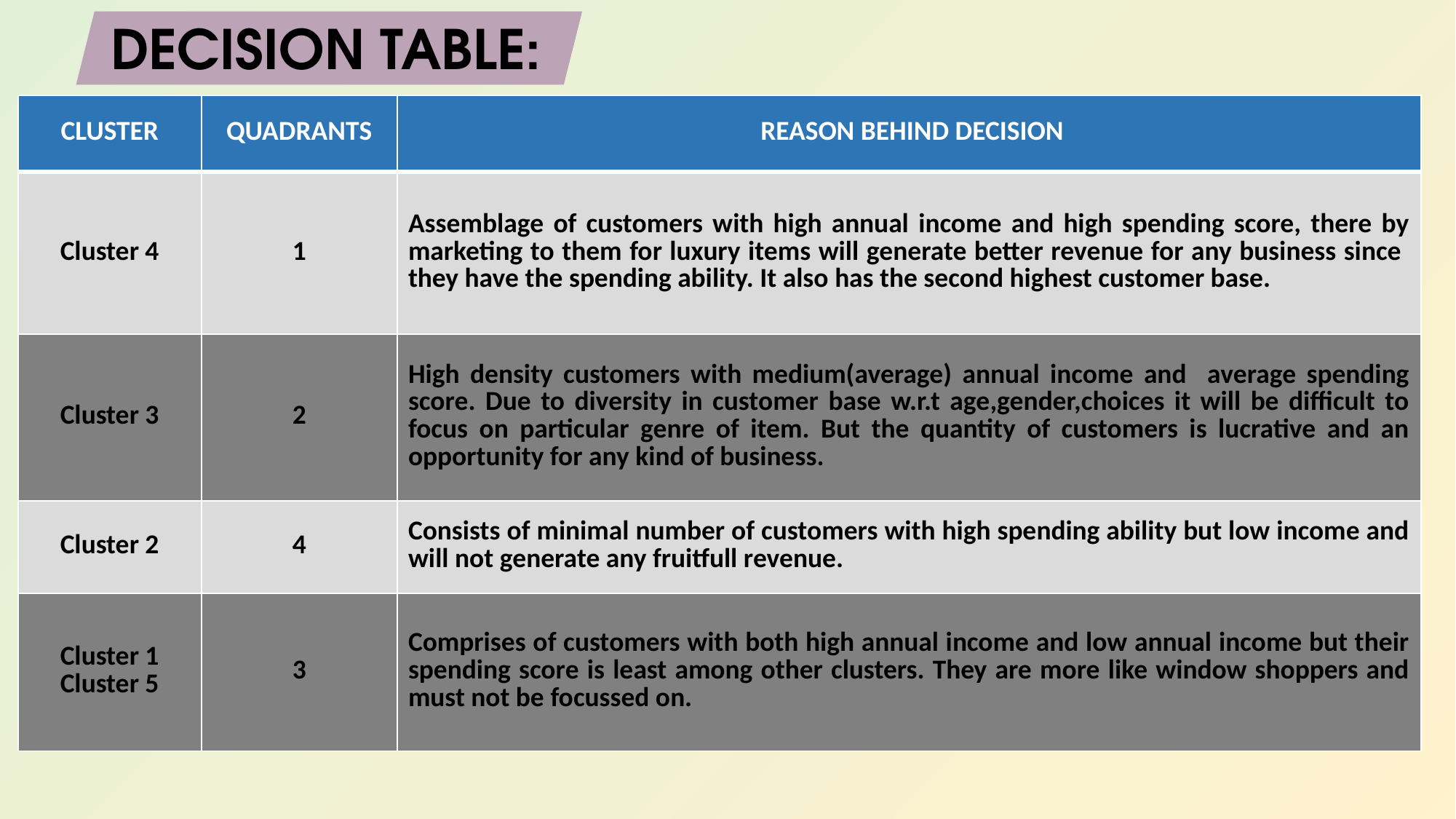

# DECISION TABLE:

| CLUSTER | QUADRANTS | REASON BEHIND DECISION |
| --- | --- | --- |
| Cluster 4 | 1 | Assemblage of customers with high annual income and high spending score, there by marketing to them for luxury items will generate better revenue for any business since they have the spending ability. It also has the second highest customer base. |
| Cluster 3 | 2 | High density customers with medium(average) annual income and average spending score. Due to diversity in customer base w.r.t age,gender,choices it will be difficult to focus on particular genre of item. But the quantity of customers is lucrative and an opportunity for any kind of business. |
| Cluster 2 | 4 | Consists of minimal number of customers with high spending ability but low income and will not generate any fruitfull revenue. |
| Cluster 1 Cluster 5 | 3 | Comprises of customers with both high annual income and low annual income but their spending score is least among other clusters. They are more like window shoppers and must not be focussed on. |